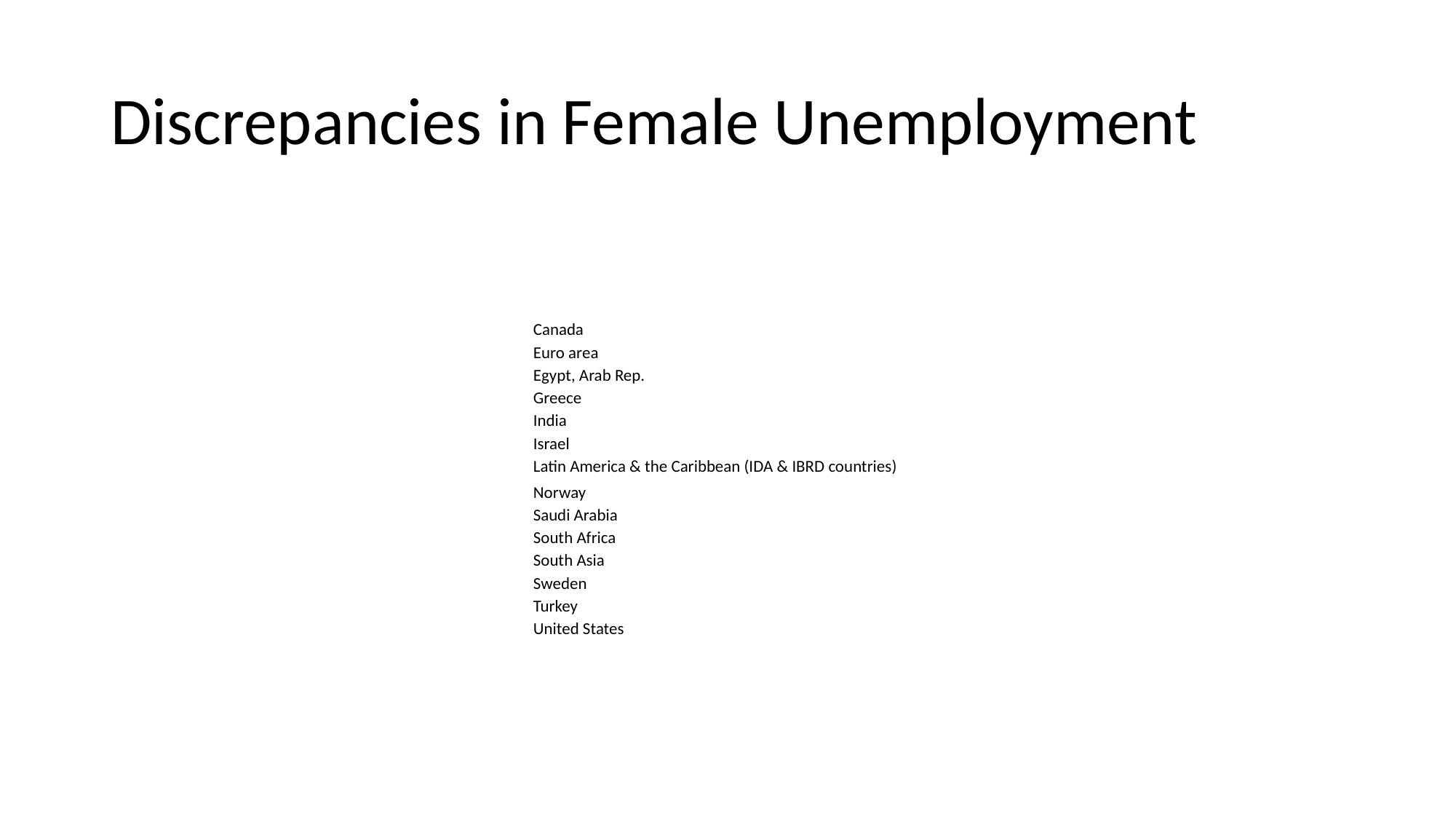

# Discrepancies in Female Unemployment
| Canada |
| --- |
| Euro area |
| Egypt, Arab Rep. |
| Greece |
| India |
| Israel |
| Latin America & the Caribbean (IDA & IBRD countries) |
| Norway |
| Saudi Arabia |
| South Africa |
| South Asia |
| Sweden |
| Turkey |
| United States |